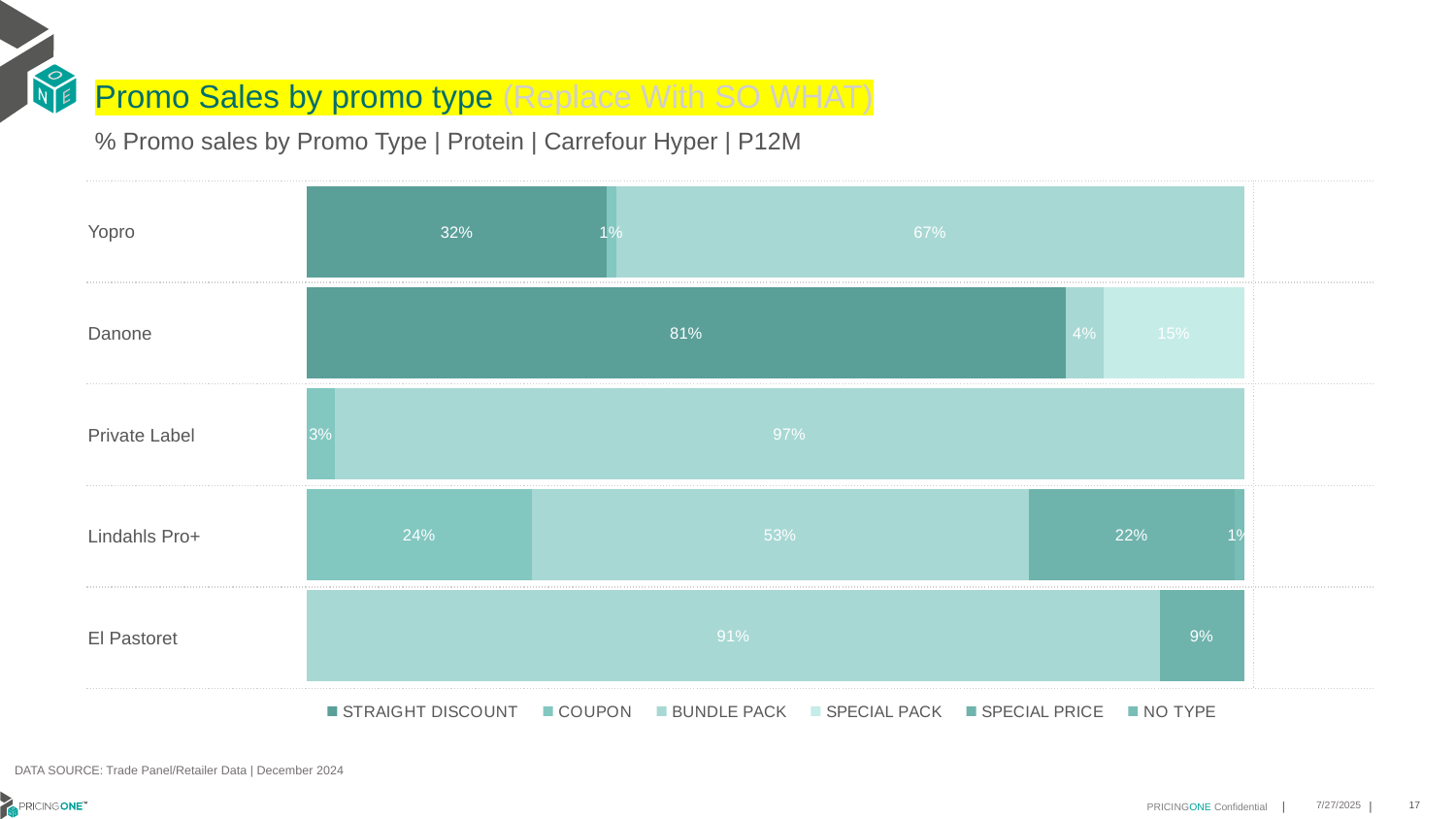

# Promo Sales by promo type (Replace With SO WHAT)
% Promo sales by Promo Type | Protein | Carrefour Hyper | P12M
| Yopro |  |
| --- | --- |
| Danone |  |
| Private Label |  |
| Lindahls Pro+ |  |
| El Pastoret |  |

### Chart

| Category | STRAIGHT DISCOUNT | COUPON | BUNDLE PACK | SPECIAL PACK | SPECIAL PRICE | NO TYPE |
|---|---|---|---|---|---|---|
| Yopro | 0.32 | 0.01 | 0.67 | None | None | None |
| Danone | 0.81 | None | 0.04 | 0.15 | None | None |
| Private Label | None | 0.03 | 0.97 | None | None | None |
| Lindahls Pro+ | None | 0.24 | 0.53 | None | 0.22 | 0.01 |
| El Pastoret | None | None | 0.91 | None | 0.09 | None |
DATA SOURCE: Trade Panel/Retailer Data | December 2024

7/27/2025
17